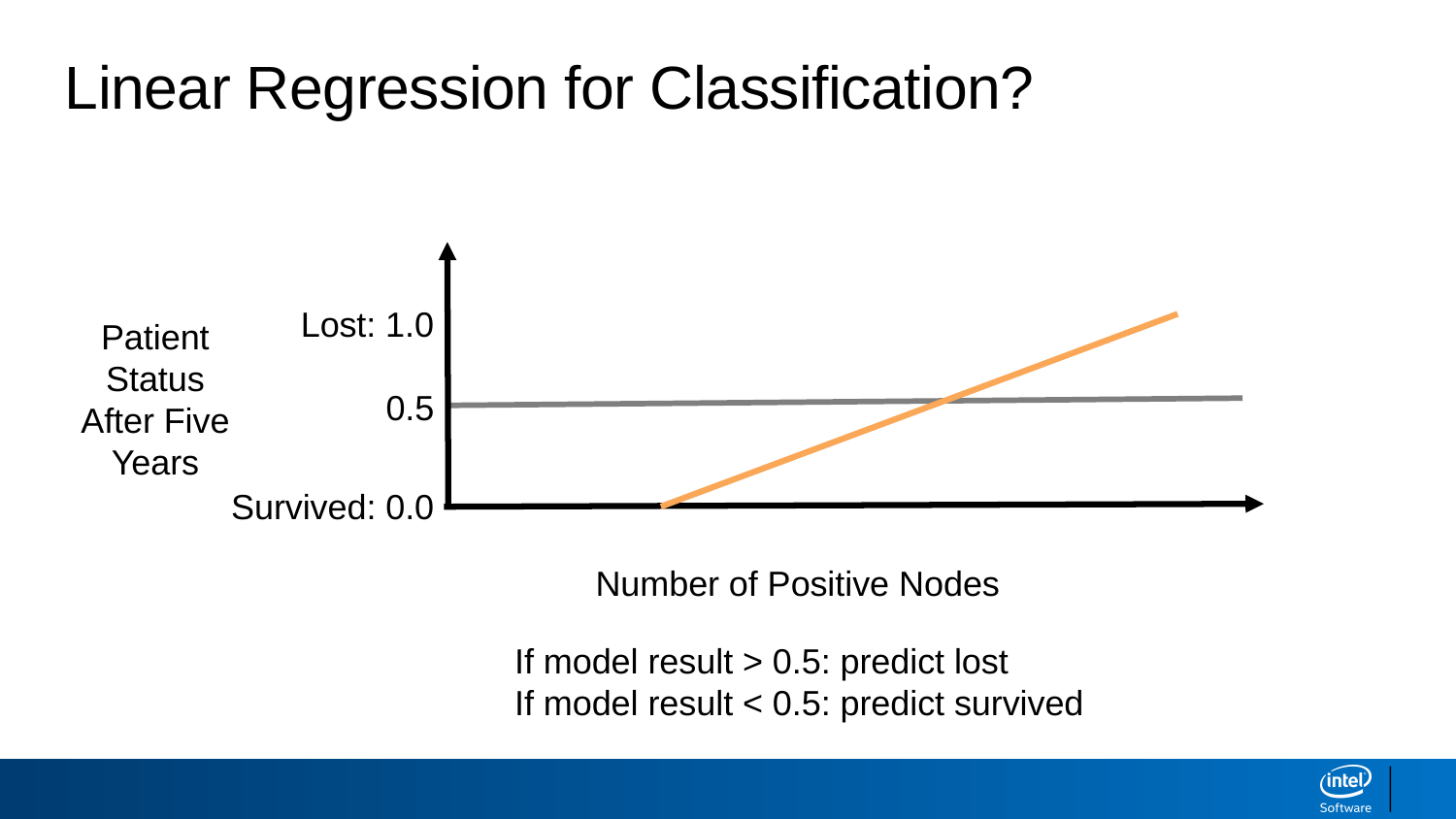

Linear Regression for Classification?
Lost: 1.0

Patient
Status
After Five Years

0.5

Survived: 0.0

Number of Positive Nodes
If model result > 0.5: predict lost
If model result < 0.5: predict survived